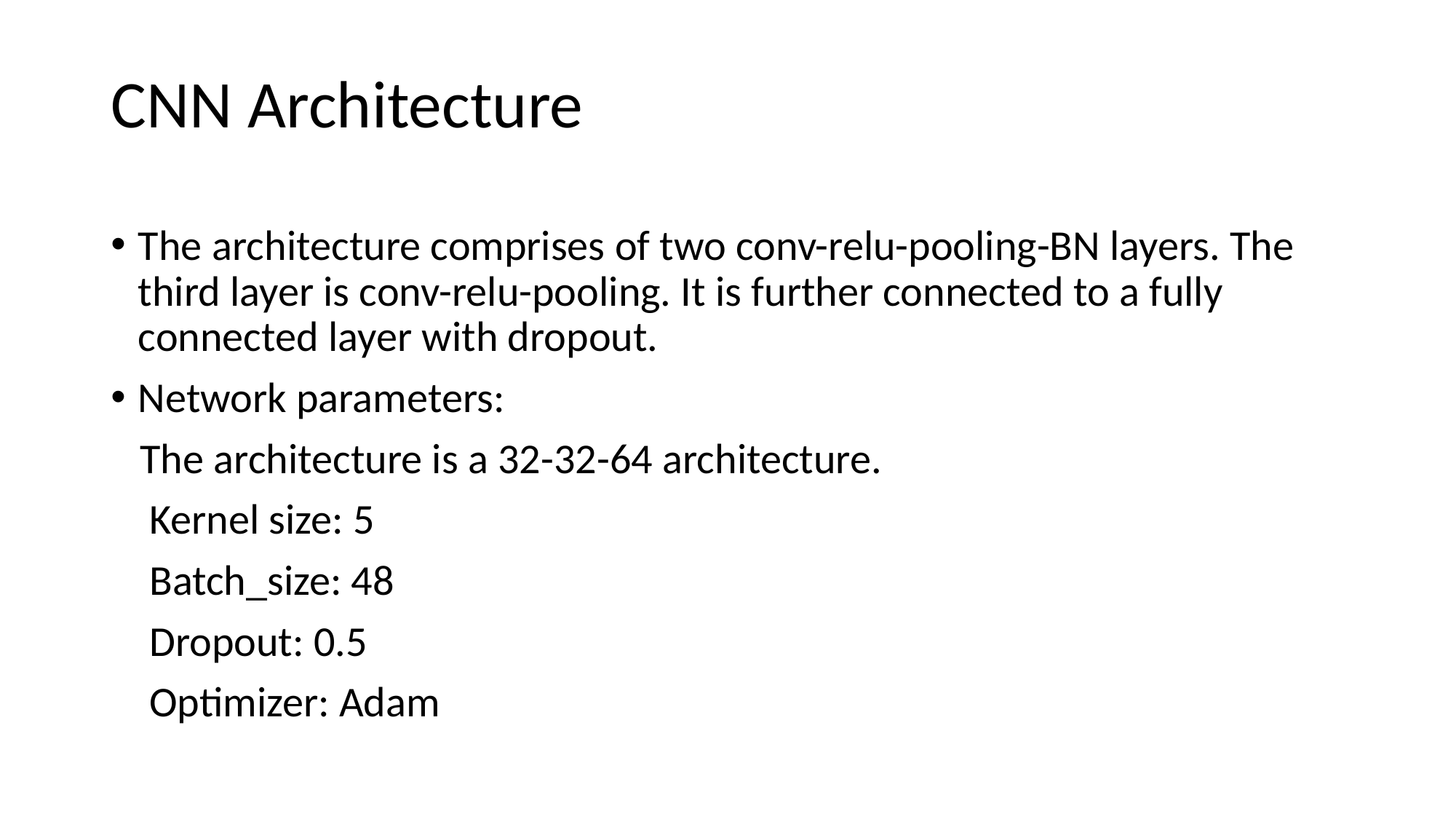

# CNN Architecture
The architecture comprises of two conv-relu-pooling-BN layers. The third layer is conv-relu-pooling. It is further connected to a fully connected layer with dropout.
Network parameters:
   The architecture is a 32-32-64 architecture.
    Kernel size: 5
    Batch_size: 48
    Dropout: 0.5
    Optimizer: Adam